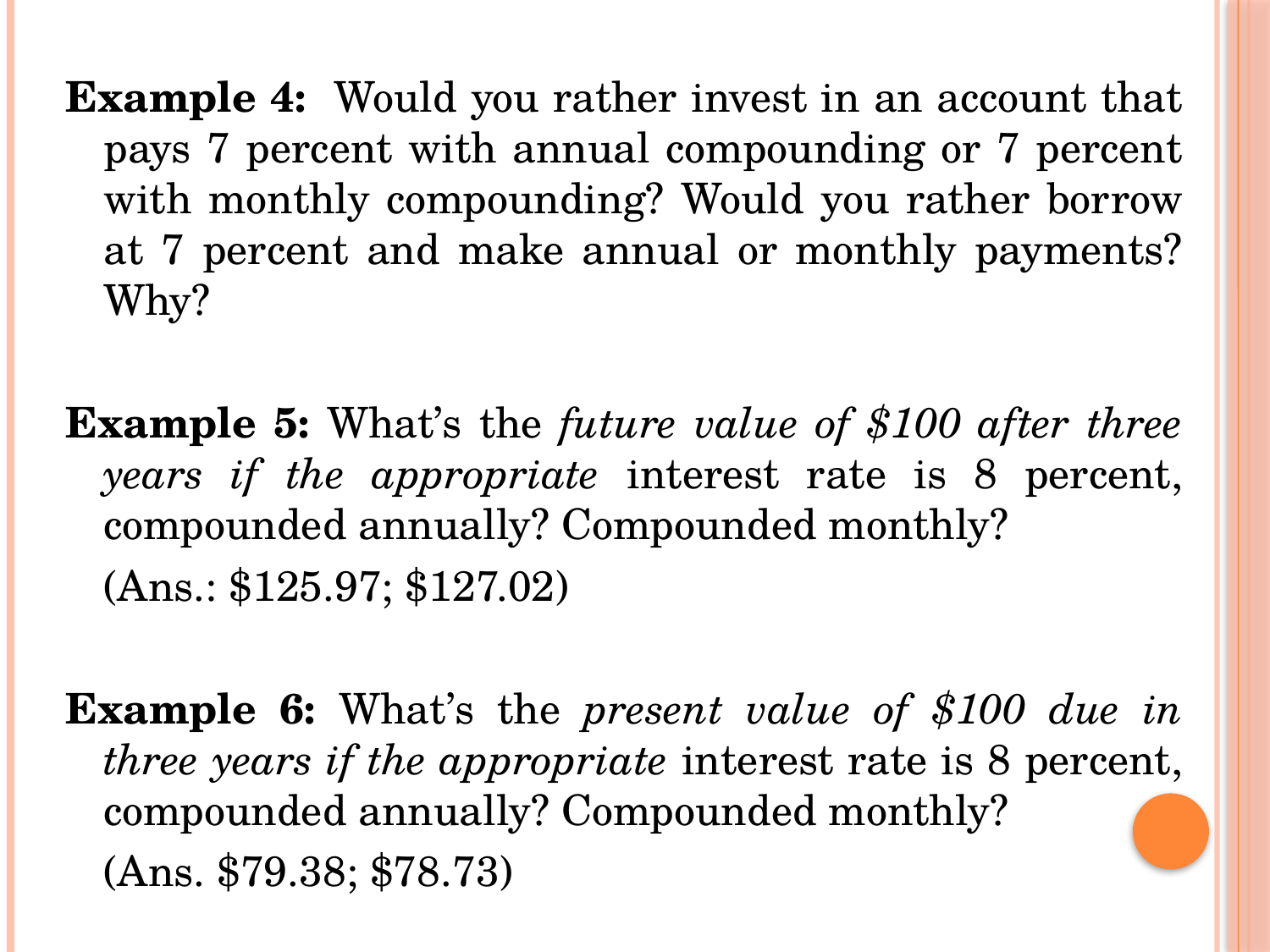

Example 4:  Would you rather invest in an account that pays 7 percent with annual compounding or 7 percent with monthly compounding? Would you rather borrow at 7 percent and make annual or monthly payments? Why?

Example 5: What’s the future value of $100 after three years if the appropriate interest rate is 8 percent, compounded annually? Compounded monthly?
	(Ans.: $125.97; $127.02)

Example 6: What’s the present value of $100 due in three years if the appropriate interest rate is 8 percent, compounded annually? Compounded monthly?
	(Ans. $79.38; $78.73)